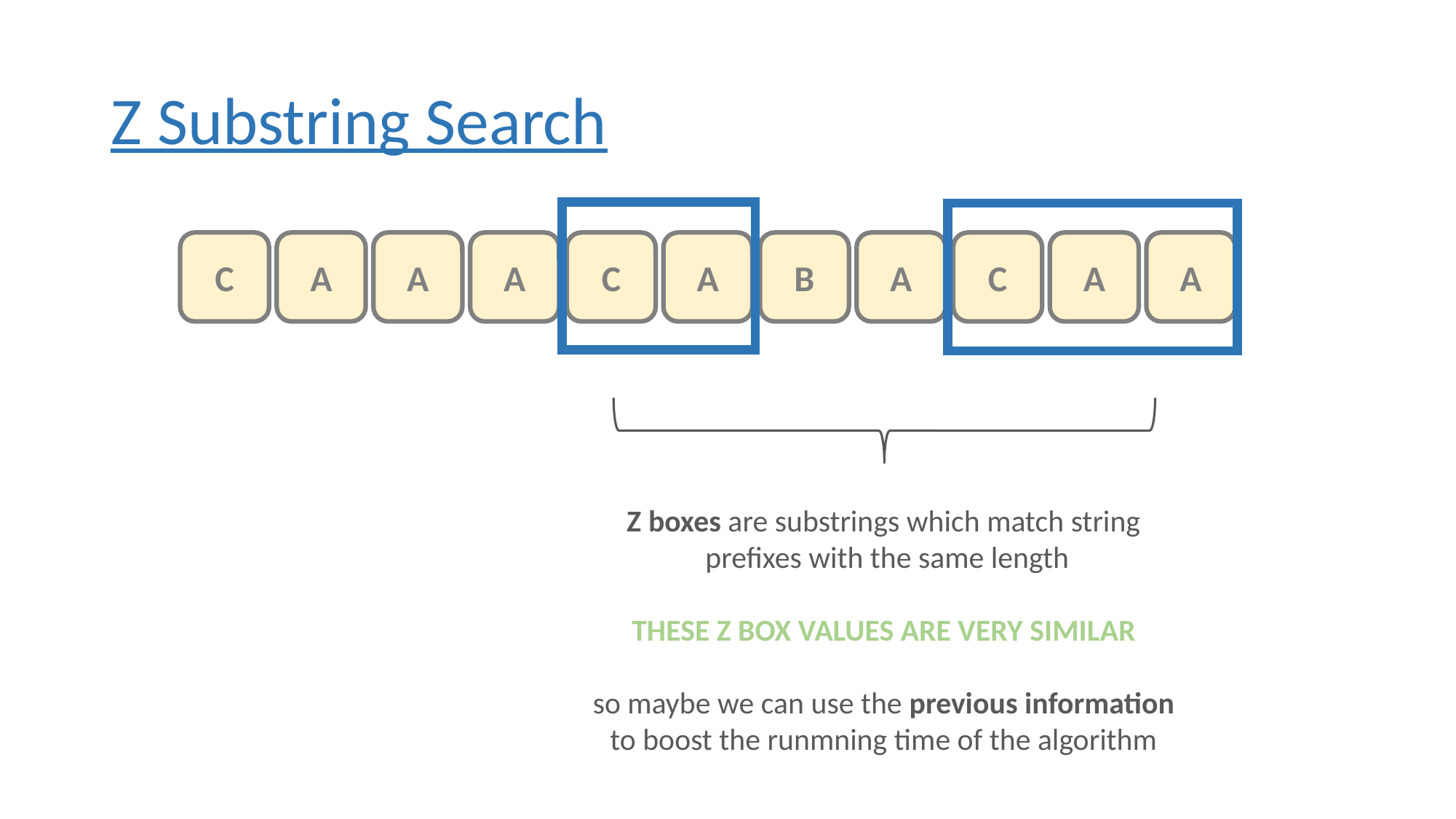

# Z Substring Search

C
A
A
A
C
A
B
A
C
A
A
Z boxes are substrings which match string
 prefixes with the same length

THESE Z BOX VALUES ARE VERY SIMILAR

so maybe we can use the previous information
to boost the runmning time of the algorithm